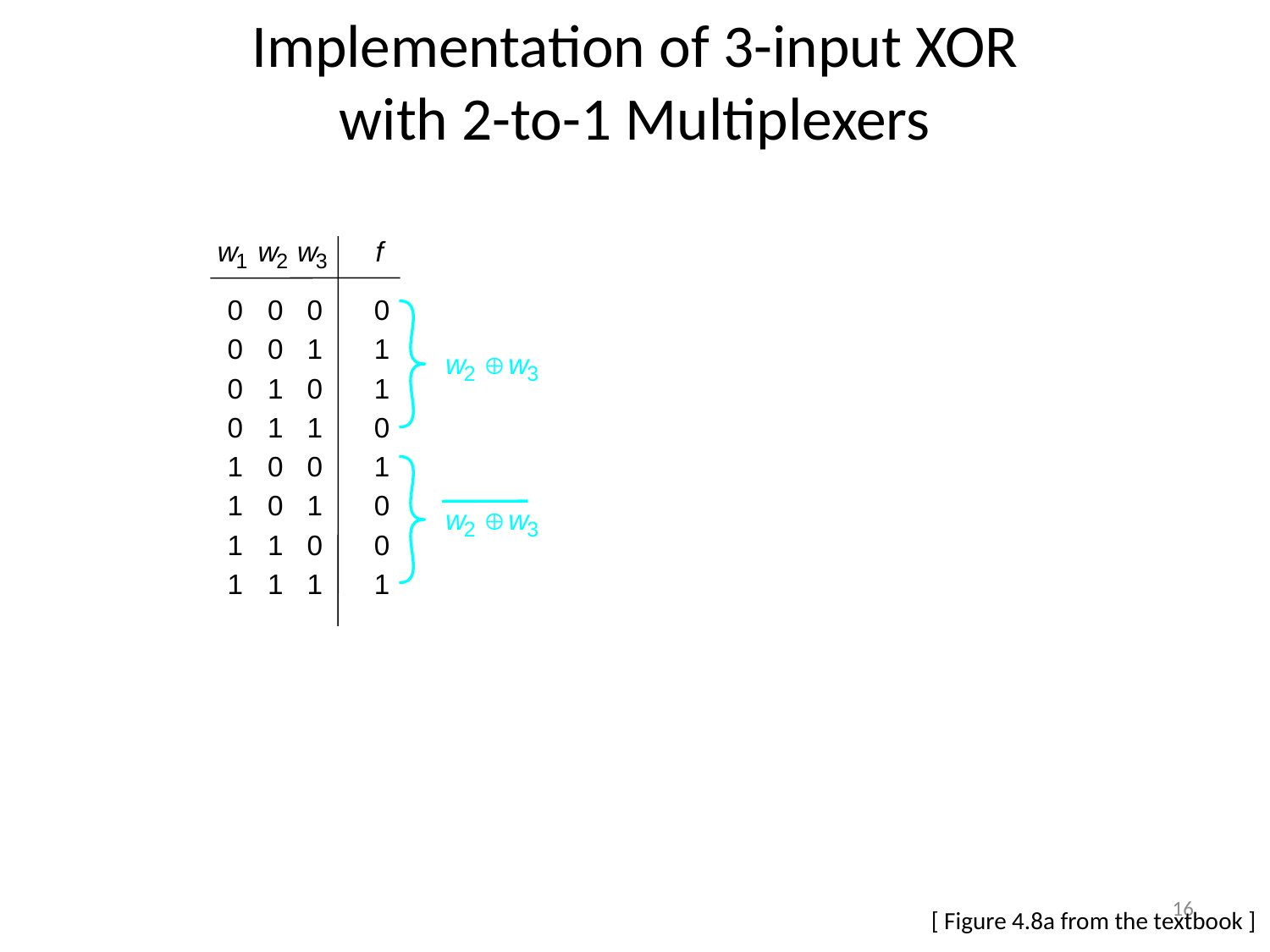

# Implementation of 3-input XOR with 2-to-1 Multiplexers
w
w
w
f

1
2
3

0
0
0
0

0
0
1
1
⊕
w
w
2
3
0
1
0
1
0
1
1
0
1
0
0
1

1
0
1
0

⊕
w
w
2
3
1
1
0
0
1
1
1
1
16
[ Figure 4.8a from the textbook ]